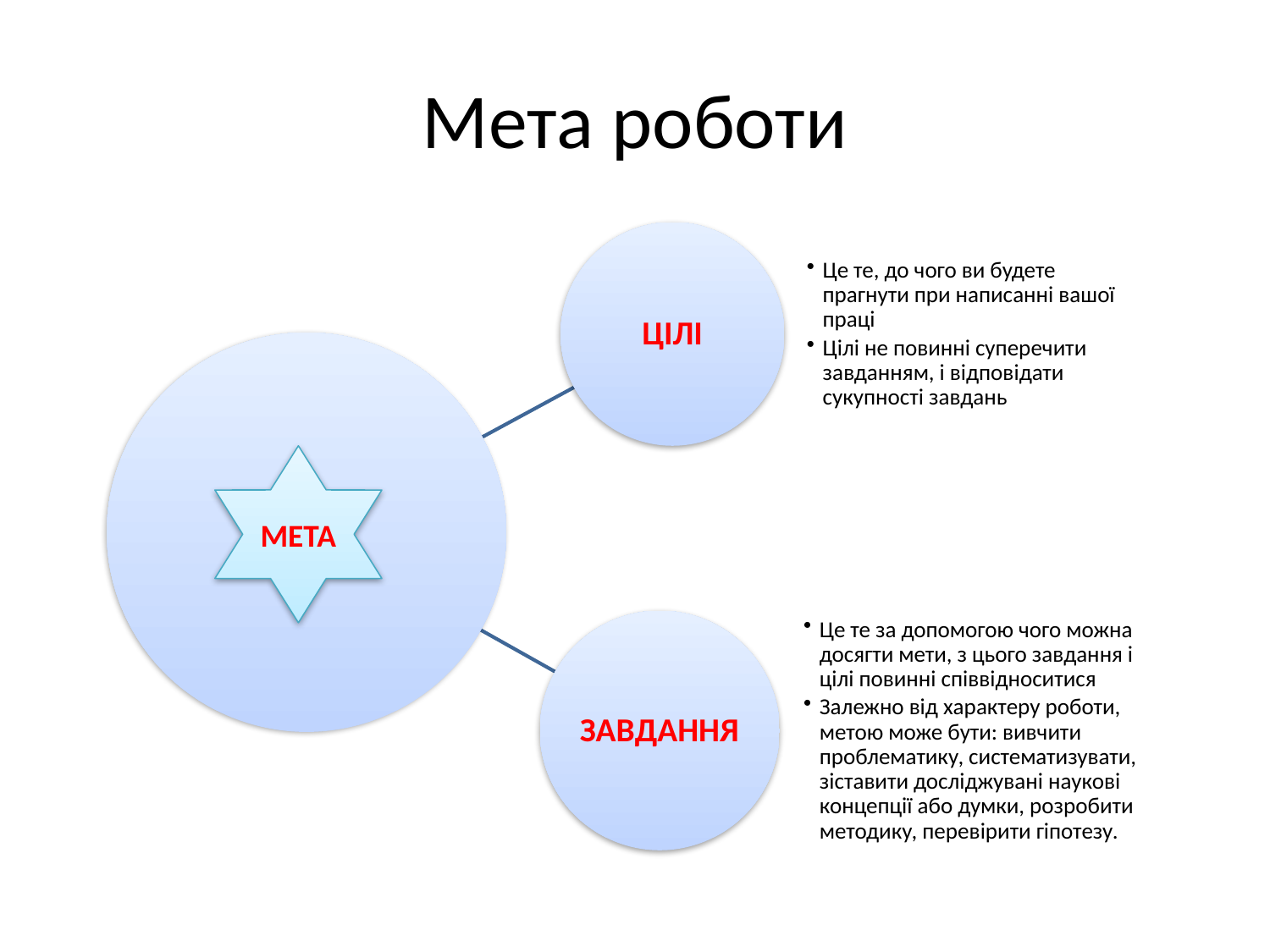

# Мета роботи
ЦІЛІ
Це те, до чого ви будете прагнути при написанні вашої праці
Цілі не повинні суперечити завданням, і відповідати сукупності завдань
ЗАВДАННЯ
Це те за допомогою чого можна досягти мети, з цього завдання і цілі повинні співвідноситися
Залежно від характеру роботи, метою може бути: вивчити проблематику, систематизувати, зіставити досліджувані наукові концепції або думки, розробити методику, перевірити гіпотезу.
МЕТА